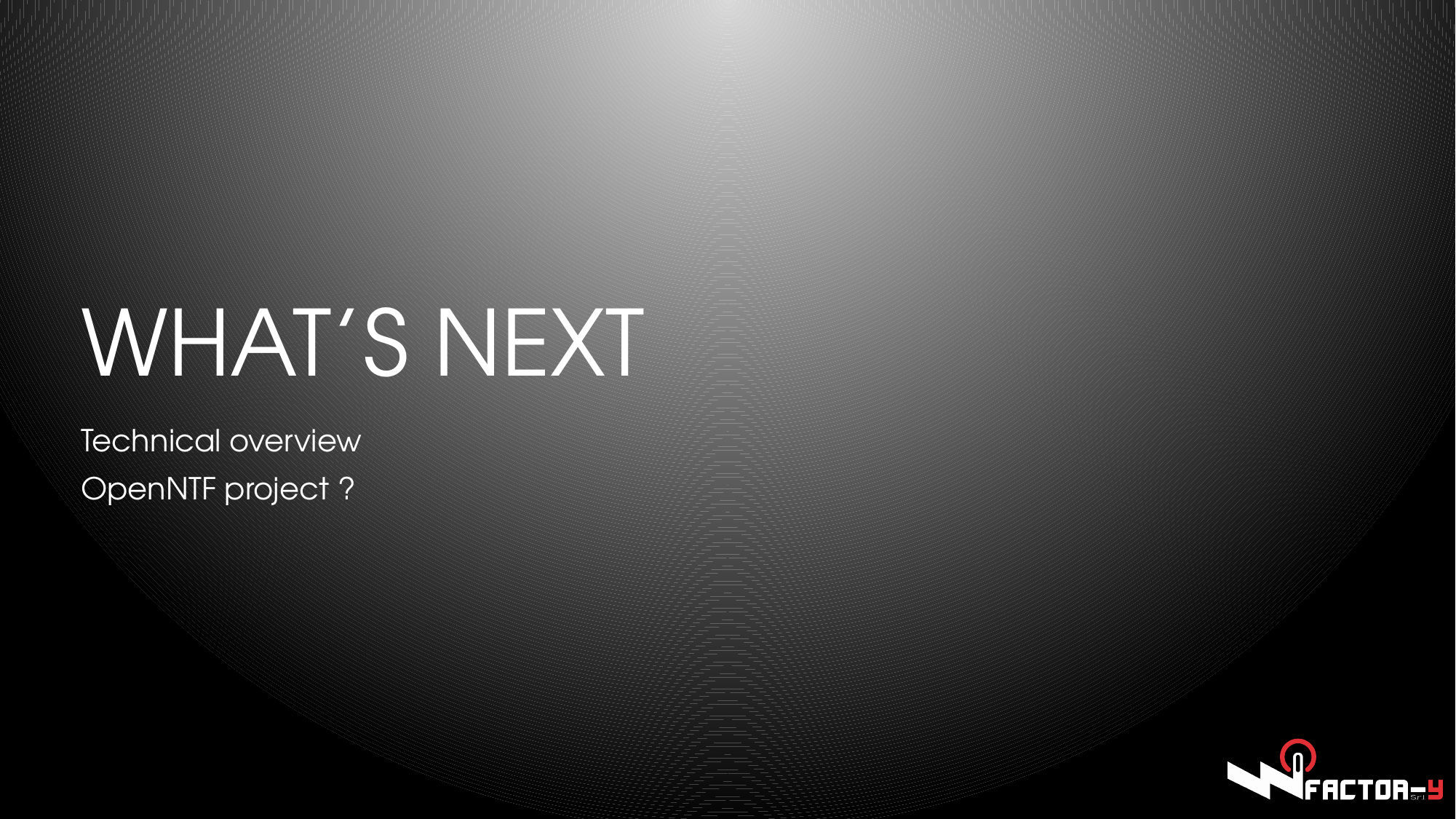

# What’s next
Technical overview
OpenNTF project ?